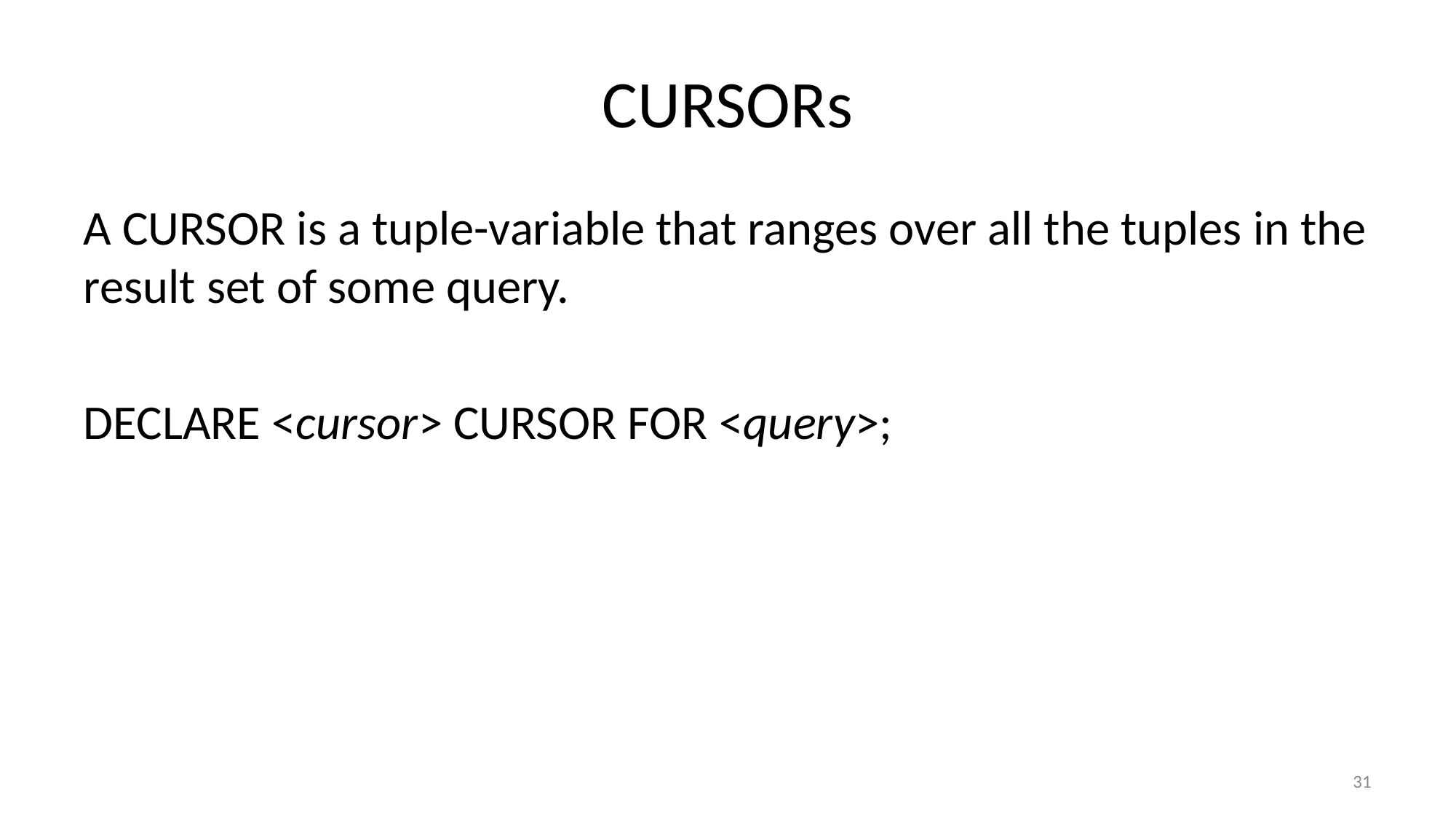

# CURSORs
A CURSOR is a tuple-variable that ranges over all the tuples in the result set of some query.

DECLARE <cursor> CURSOR FOR <query>;

31